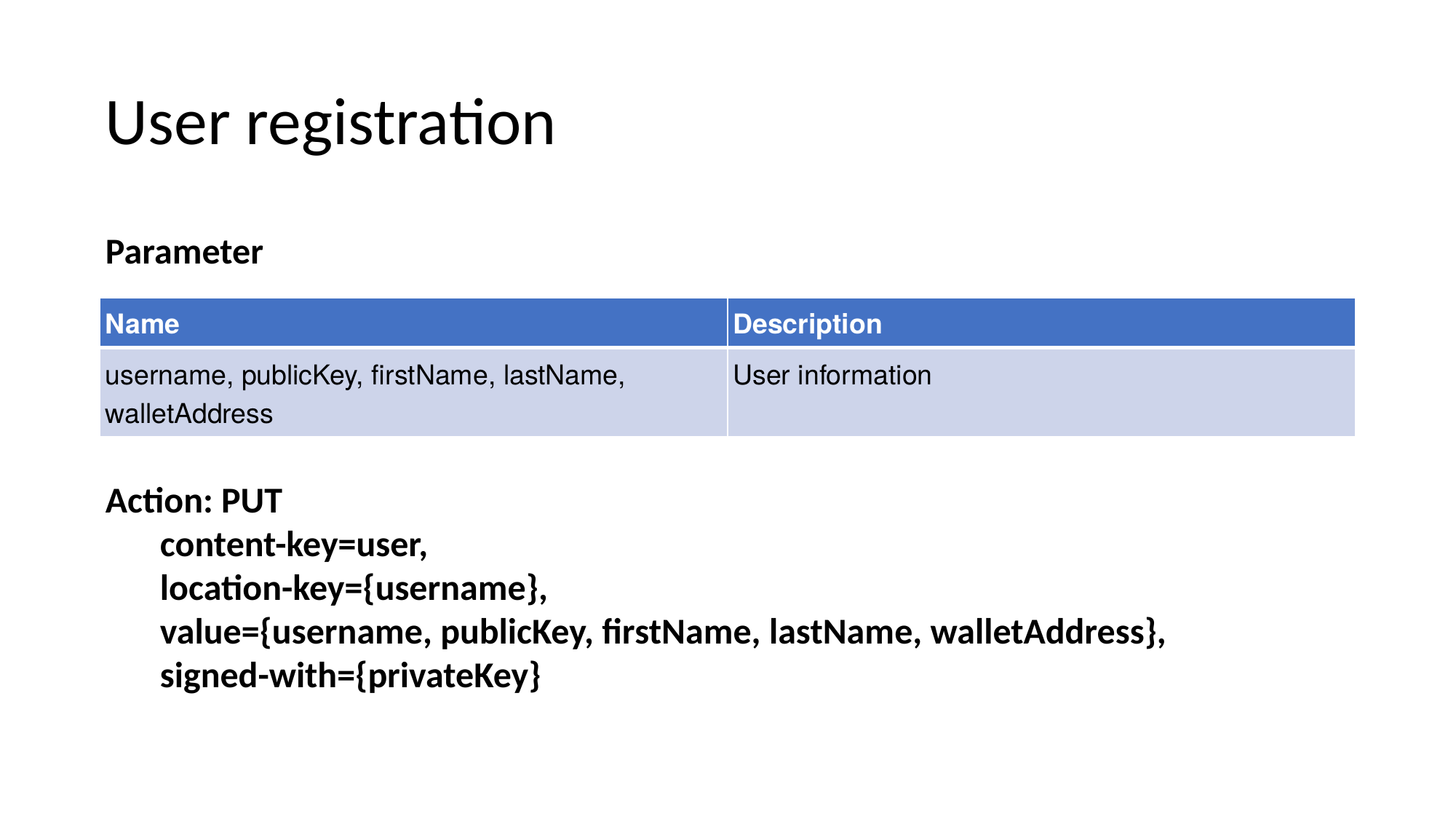

# User registration
Parameter
| Name | Description |
| --- | --- |
| username, publicKey, firstName, lastName, walletAddress | User information |
Action: PUT
content-key=user,
location-key={username},
value={username, publicKey, firstName, lastName, walletAddress},
signed-with={privateKey}